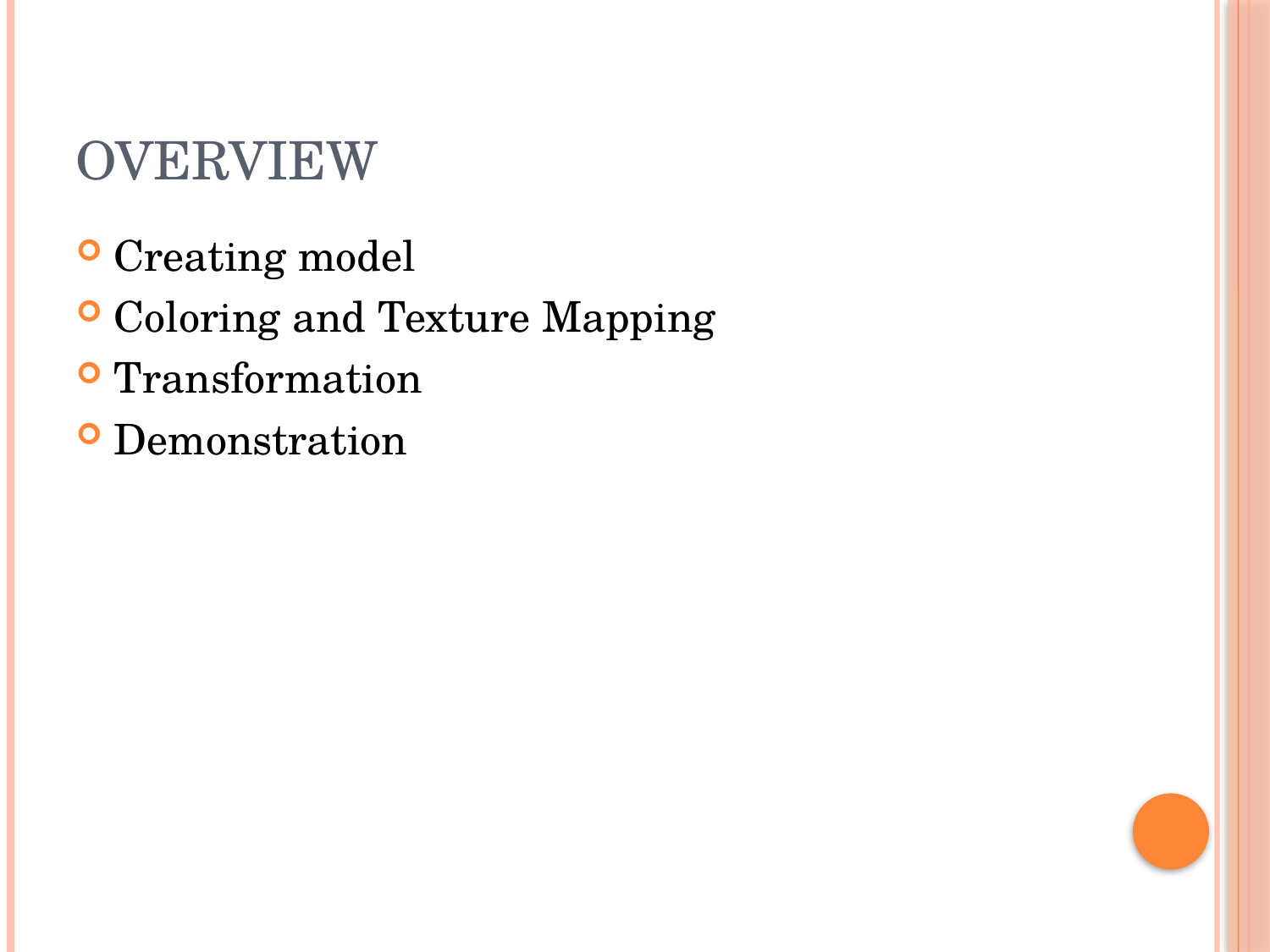

# Overview
Creating model
Coloring and Texture Mapping
Transformation
Demonstration